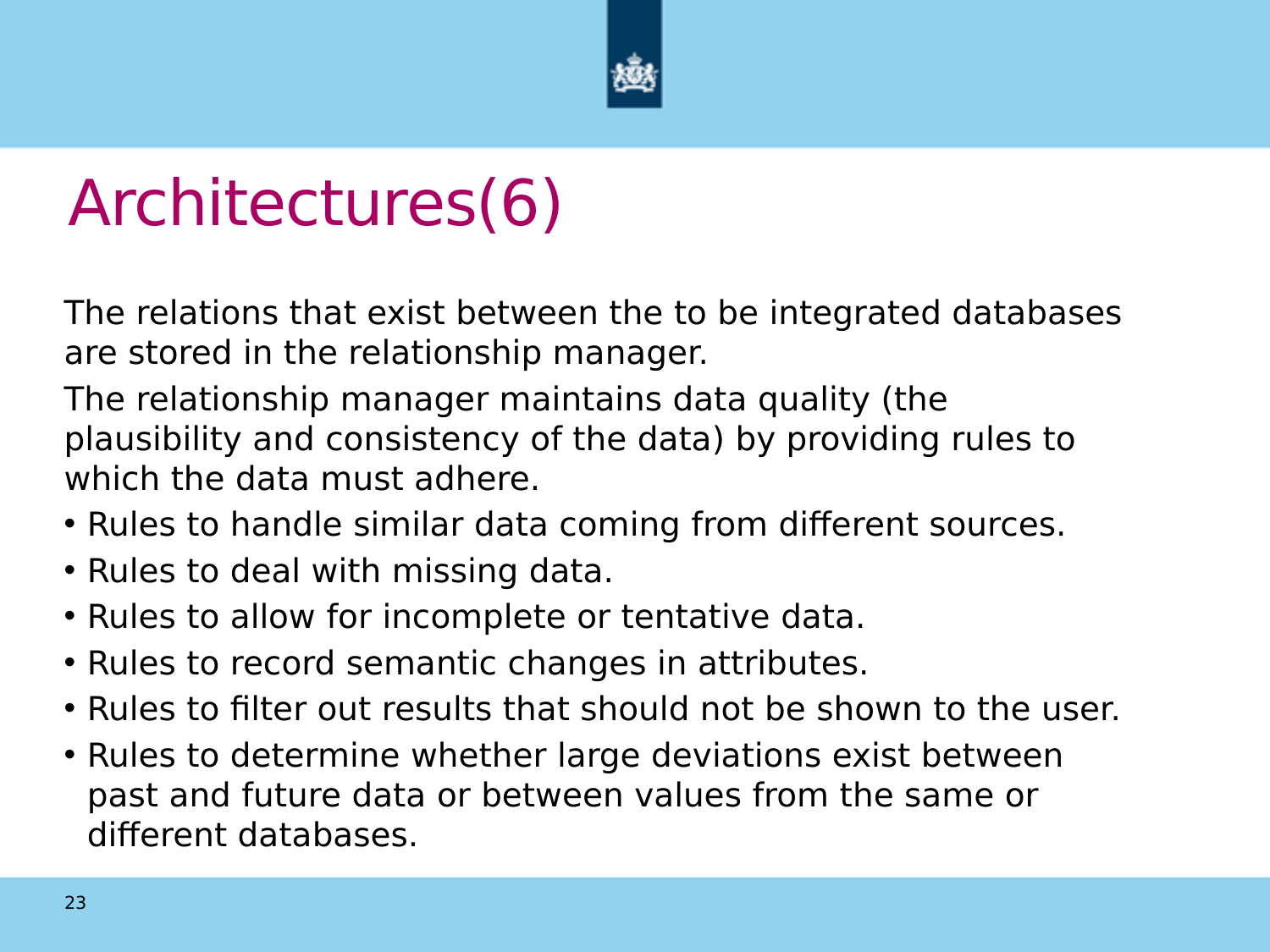

# Architectures(6)
The relations that exist between the to be integrated databases are stored in the relationship manager.
The relationship manager maintains data quality (the plausibility and consistency of the data) by providing rules to which the data must adhere.
Rules to handle similar data coming from different sources.
Rules to deal with missing data.
Rules to allow for incomplete or tentative data.
Rules to record semantic changes in attributes.
Rules to filter out results that should not be shown to the user.
Rules to determine whether large deviations exist between past and future data or between values from the same or different databases.

23